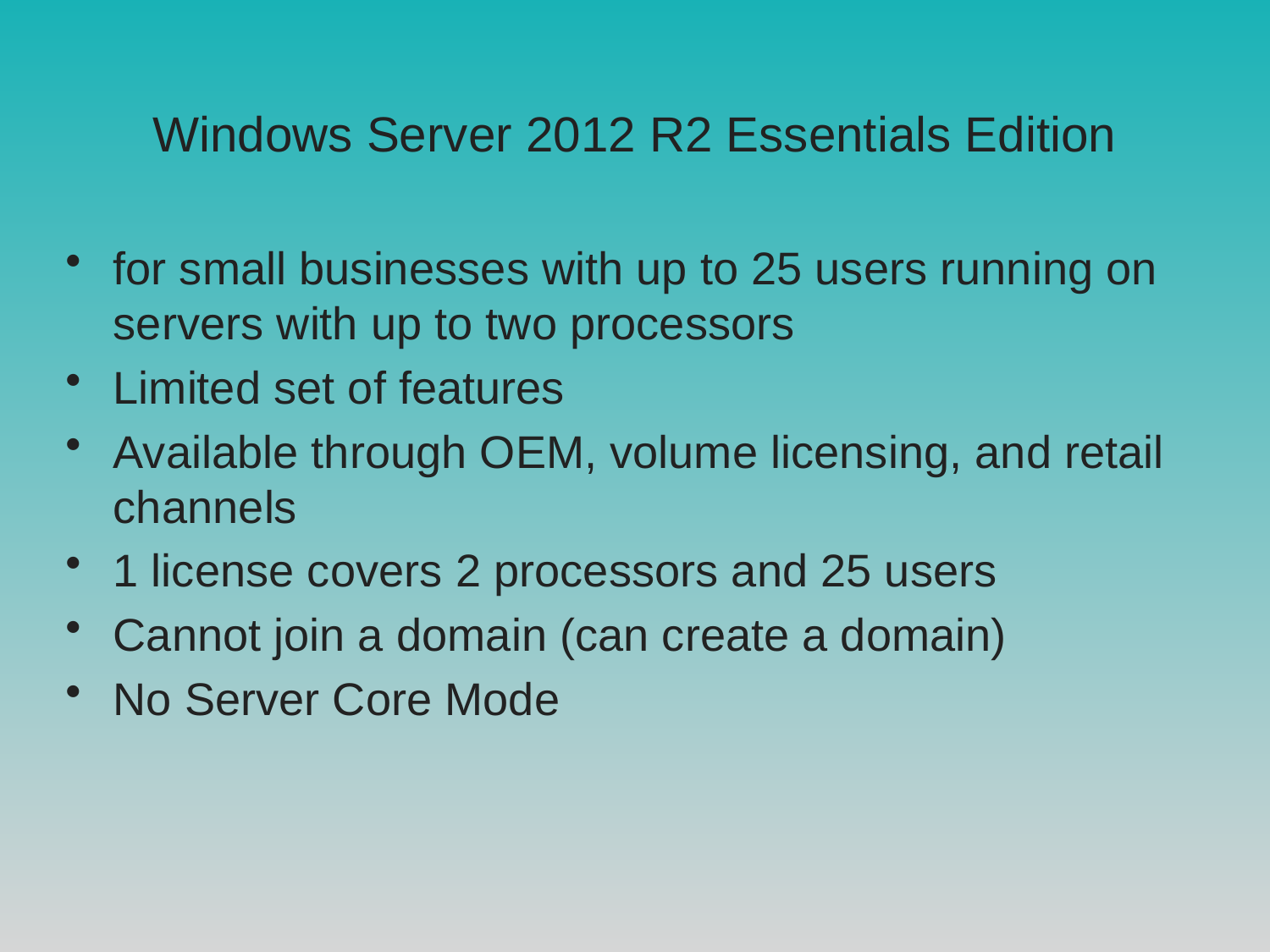

# Windows Server 2012 R2 Essentials Edition
for small businesses with up to 25 users running on servers with up to two processors
Limited set of features
Available through OEM, volume licensing, and retail channels
1 license covers 2 processors and 25 users
Cannot join a domain (can create a domain)
No Server Core Mode